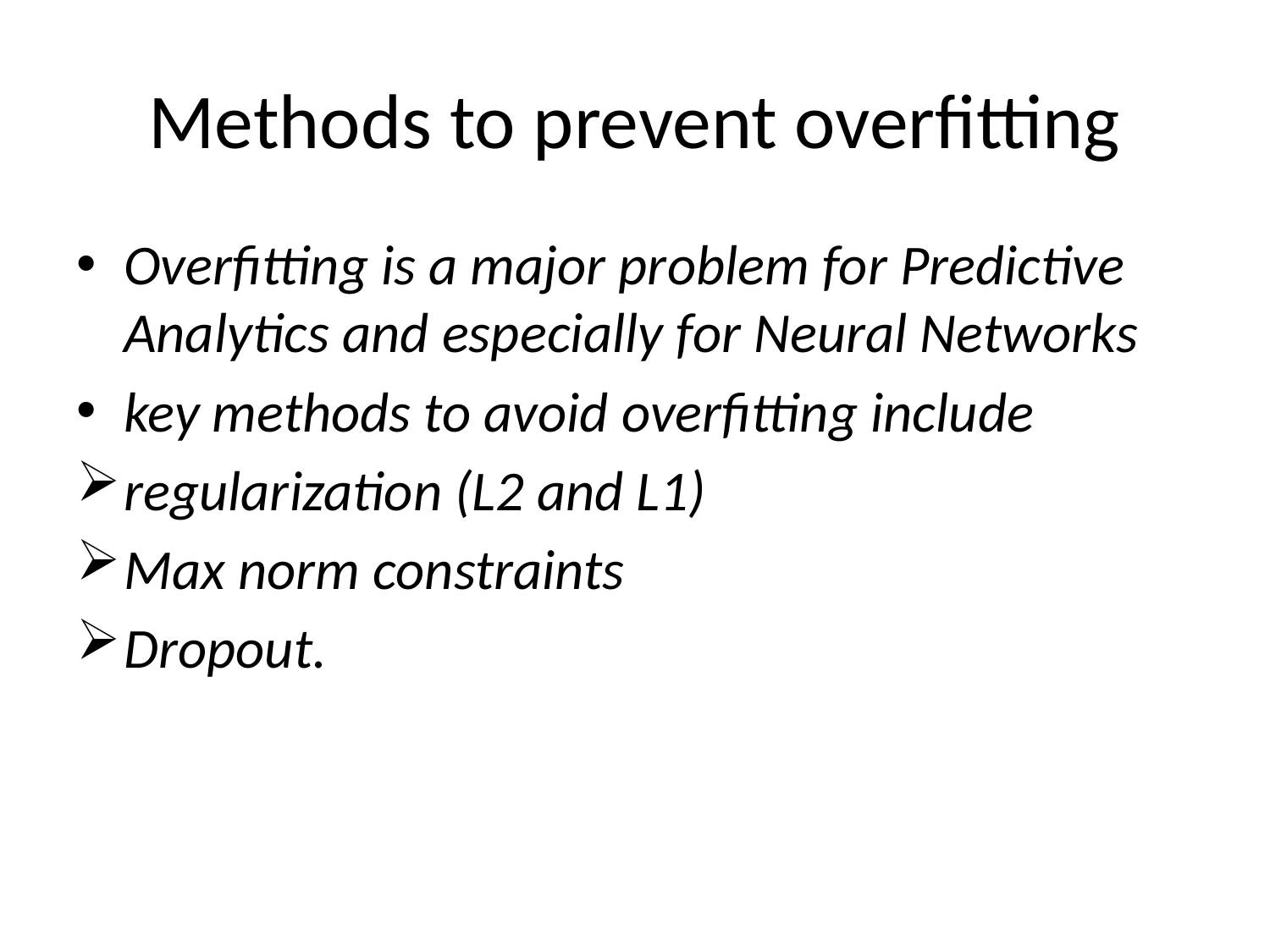

# Methods to prevent overfitting
Overfitting is a major problem for Predictive Analytics and especially for Neural Networks
key methods to avoid overfitting include
regularization (L2 and L1)
Max norm constraints
Dropout.